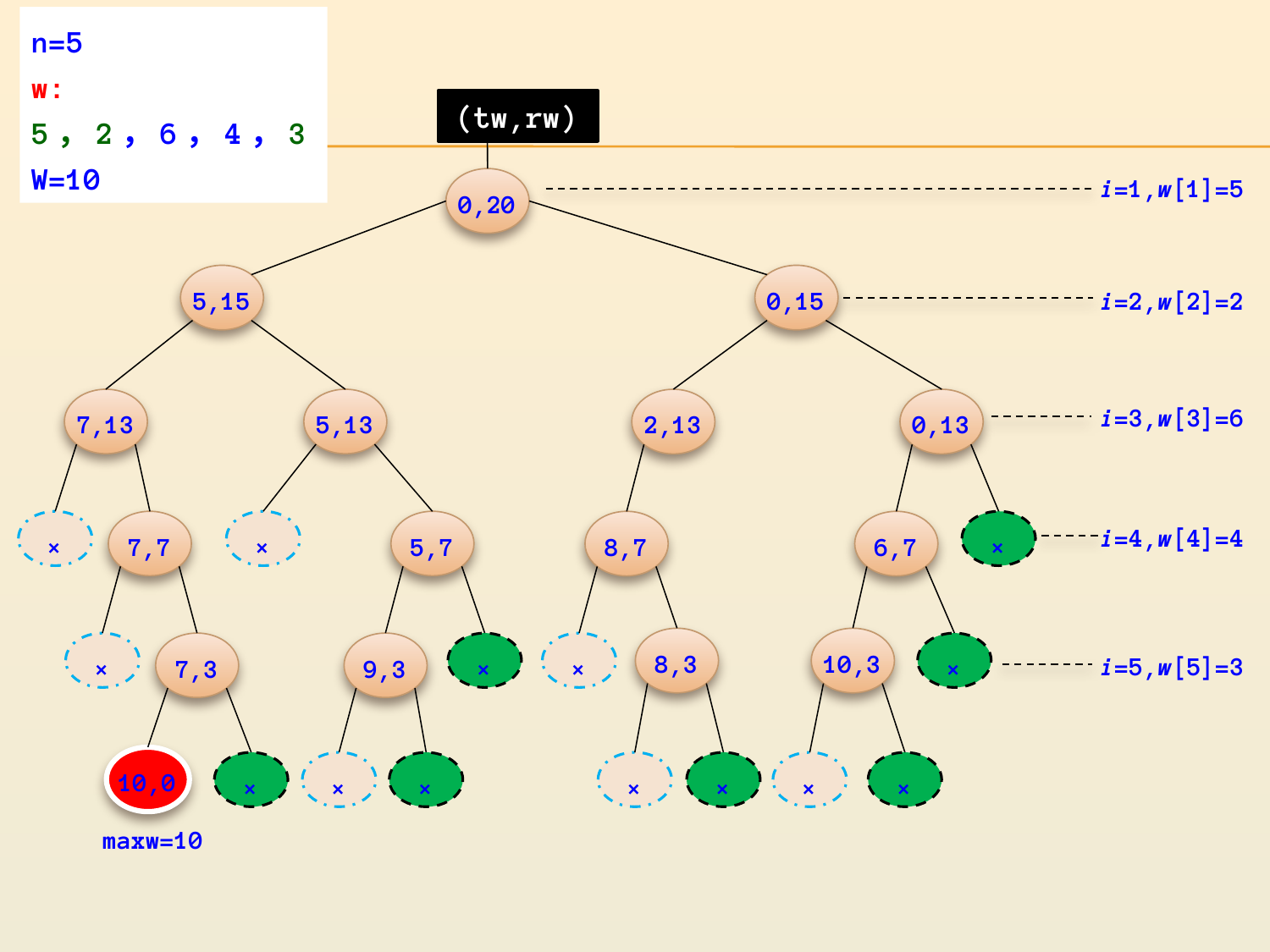

n=5
w: 5，2，6，4，3
W=10
(tw,rw)
i=1,w[1]=5
0,20

5,15
0,15
i=2,w[2]=2

7,13
5,13
2,13
0,13
i=3,w[3]=6

×
7,7
×
5,7
8,7
6,7
×
i=4,w[4]=4

8,3
10,3
×
7,3
9,3
×
×
×
i=5,w[5]=3

10,0
×
×
×
×
×
×
×
maxw=10